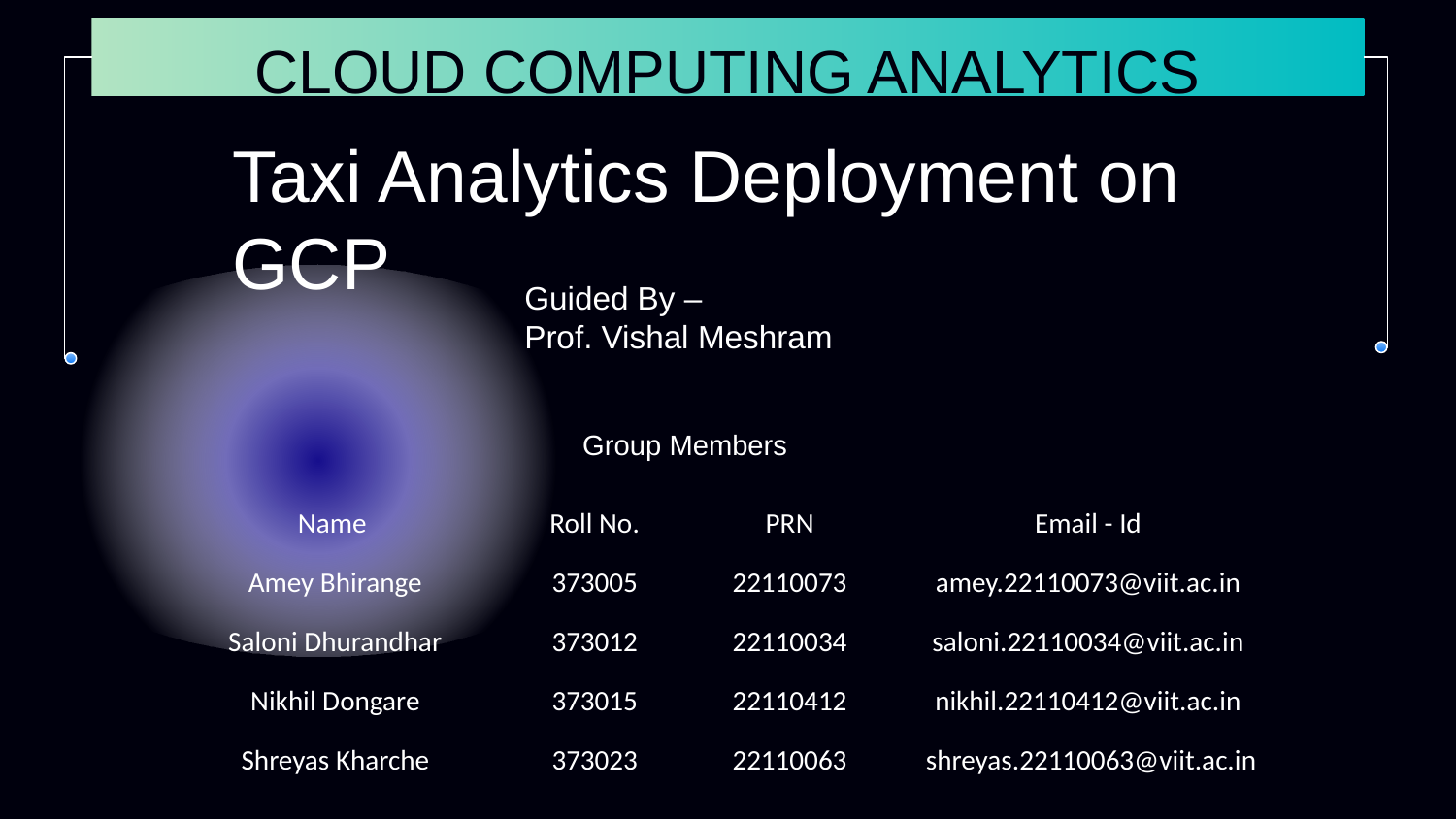

# CLOUD COMPUTING ANALYTICS

Taxi Analytics Deployment on GCP

Guided By –
Prof. Vishal Meshram
Group Members
| Name | Roll No. | PRN | Email - Id |
| --- | --- | --- | --- |
| Amey Bhirange | 373005 | 22110073 | amey.22110073@viit.ac.in |
| Saloni Dhurandhar | 373012 | 22110034 | saloni.22110034@viit.ac.in |
| Nikhil Dongare | 373015 | 22110412 | nikhil.22110412@viit.ac.in |
| Shreyas Kharche | 373023 | 22110063 | shreyas.22110063@viit.ac.in |